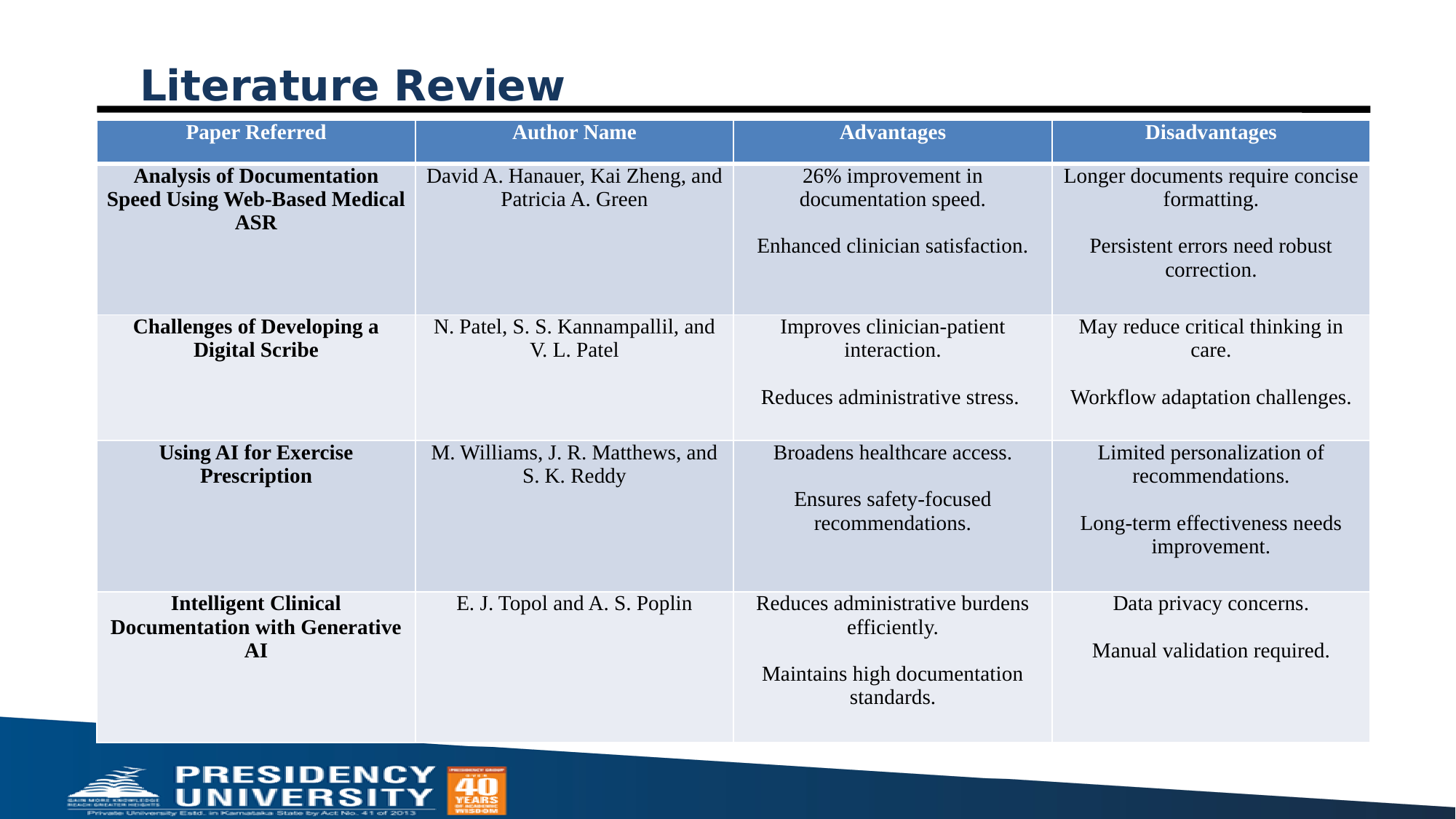

# Literature Review
| Paper Referred | Author Name | Advantages | Disadvantages |
| --- | --- | --- | --- |
| Analysis of Documentation Speed Using Web-Based Medical ASR | David A. Hanauer, Kai Zheng, and Patricia A. Green | 26% improvement in documentation speed.   Enhanced clinician satisfaction. | Longer documents require concise formatting.   Persistent errors need robust correction. |
| Challenges of Developing a Digital Scribe | N. Patel, S. S. Kannampallil, and V. L. Patel | Improves clinician-patient interaction.   Reduces administrative stress. | May reduce critical thinking in care.   Workflow adaptation challenges. |
| Using AI for Exercise Prescription | M. Williams, J. R. Matthews, and S. K. Reddy | Broadens healthcare access.   Ensures safety-focused recommendations. | Limited personalization of recommendations.   Long-term effectiveness needs improvement. |
| Intelligent Clinical Documentation with Generative AI | E. J. Topol and A. S. Poplin | Reduces administrative burdens efficiently.   Maintains high documentation standards. | Data privacy concerns.   Manual validation required. |